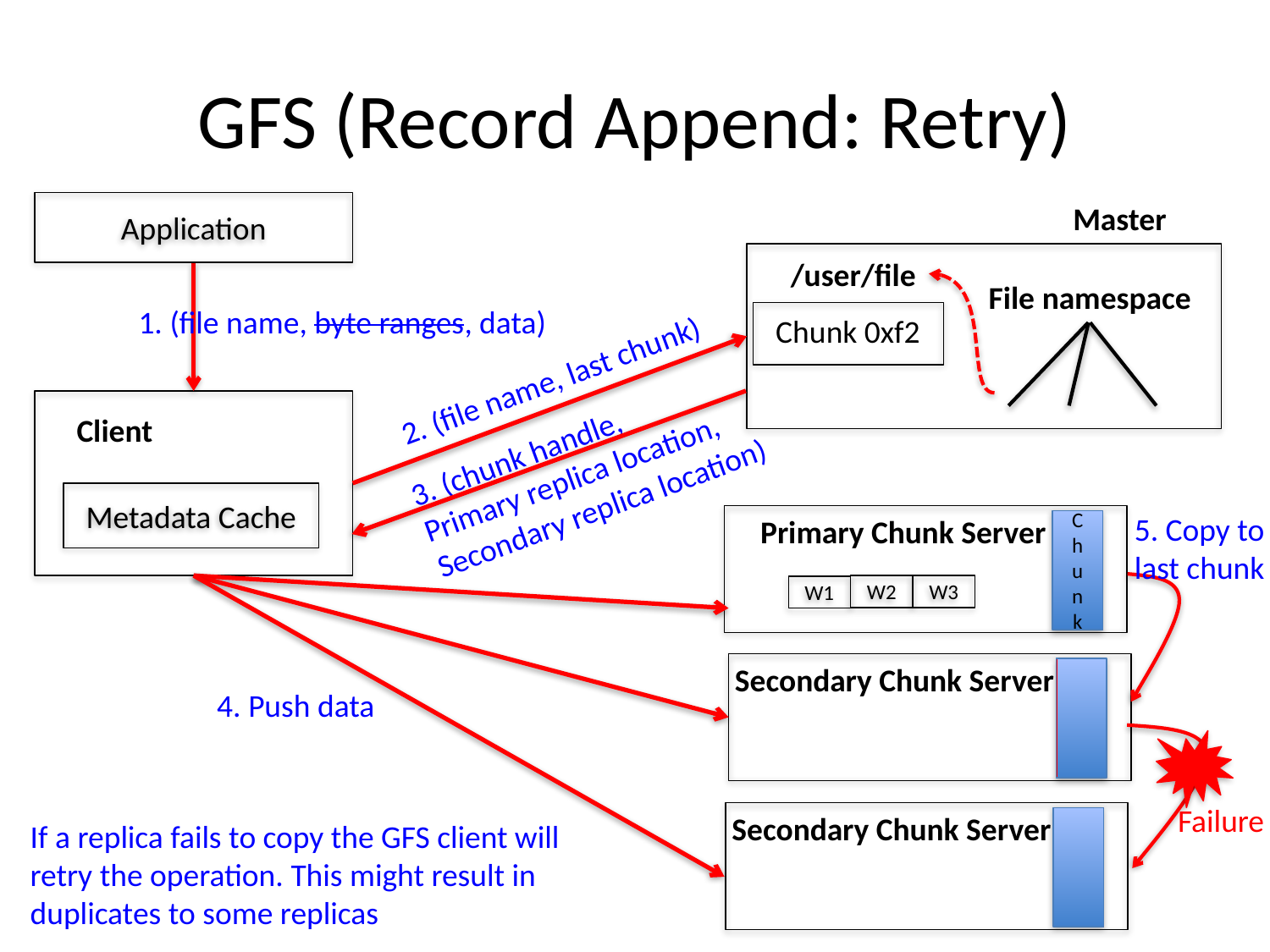

# GFS (Record Append: Retry)
Application
Master

/user/file
File namespace
1. (file name, byte ranges, data)

Chunk 0xf2
2. (file name, last chunk)

Client
3. (chunk handle,
Primary replica location,
Secondary replica location)
Metadata Cache
5. Copy to
last chunk

Primary Chunk Server
C
h
u
n
k

W2
W3
W1
Secondary Chunk Server

4. Push data

Failure
Secondary Chunk Server

If a replica fails to copy the GFS client will
retry the operation. This might result in
duplicates to some replicas